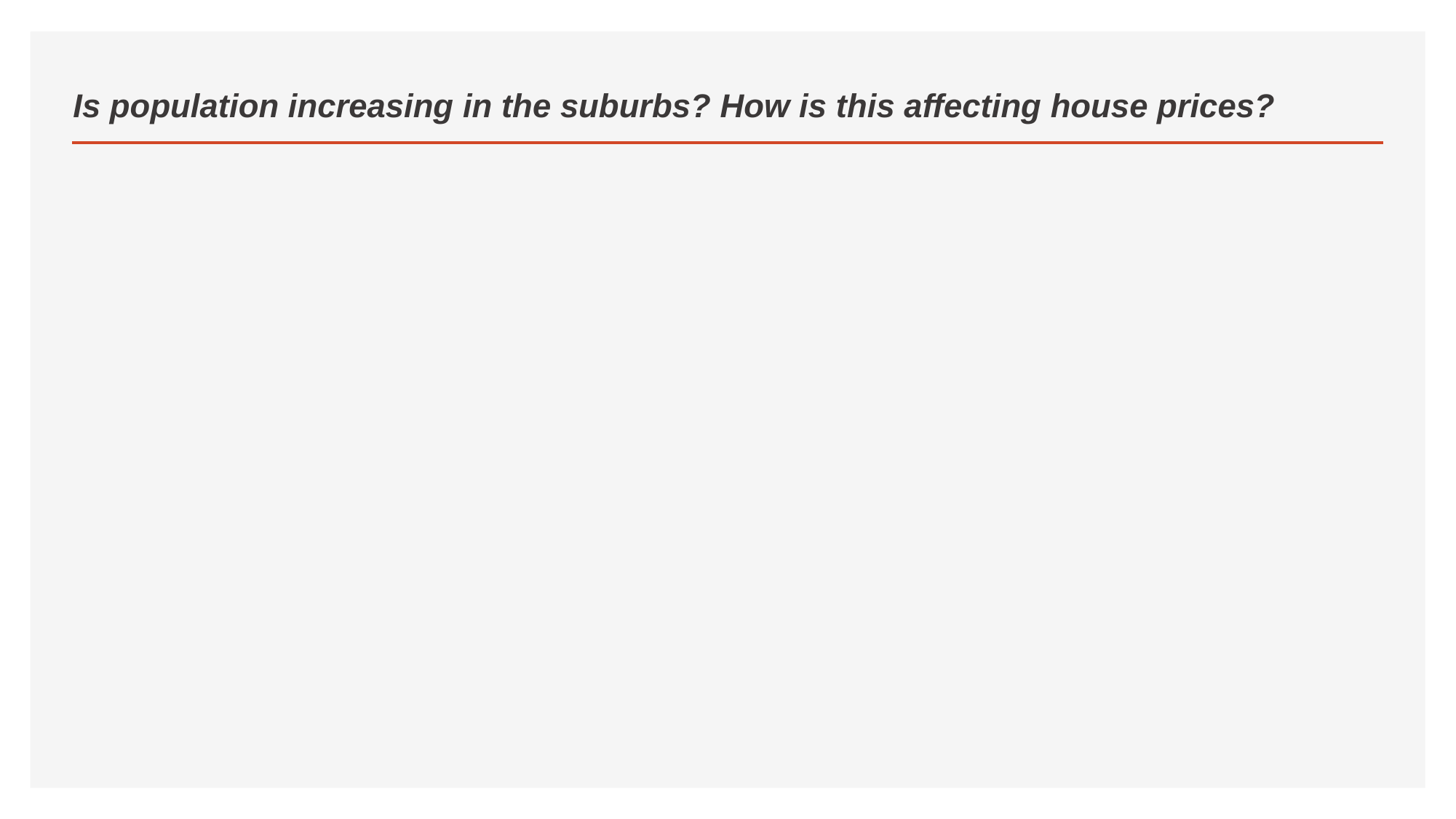

# Is population increasing in the suburbs? How is this affecting house prices?